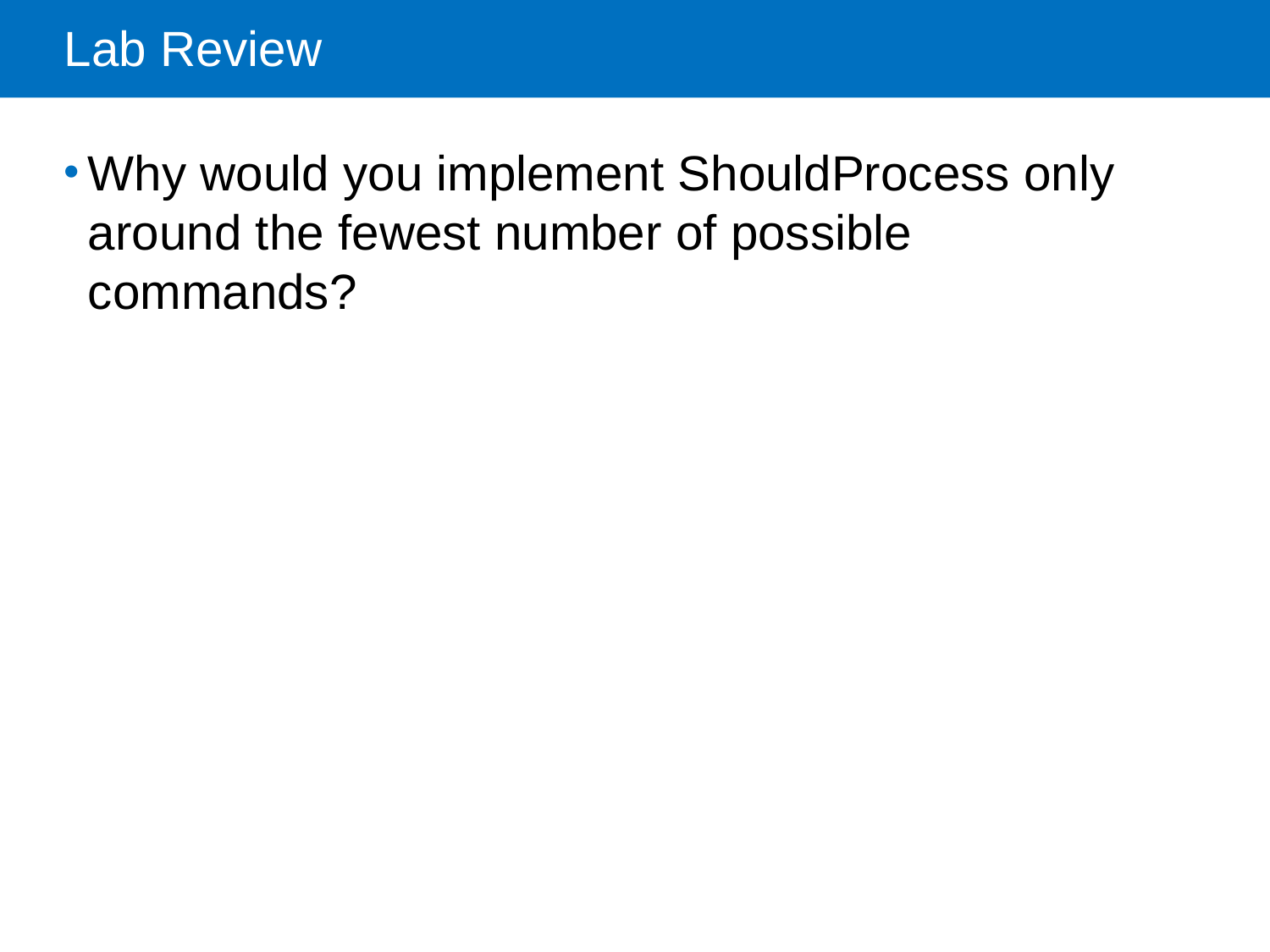

# Lab Review
Why would you implement ShouldProcess only around the fewest number of possible commands?